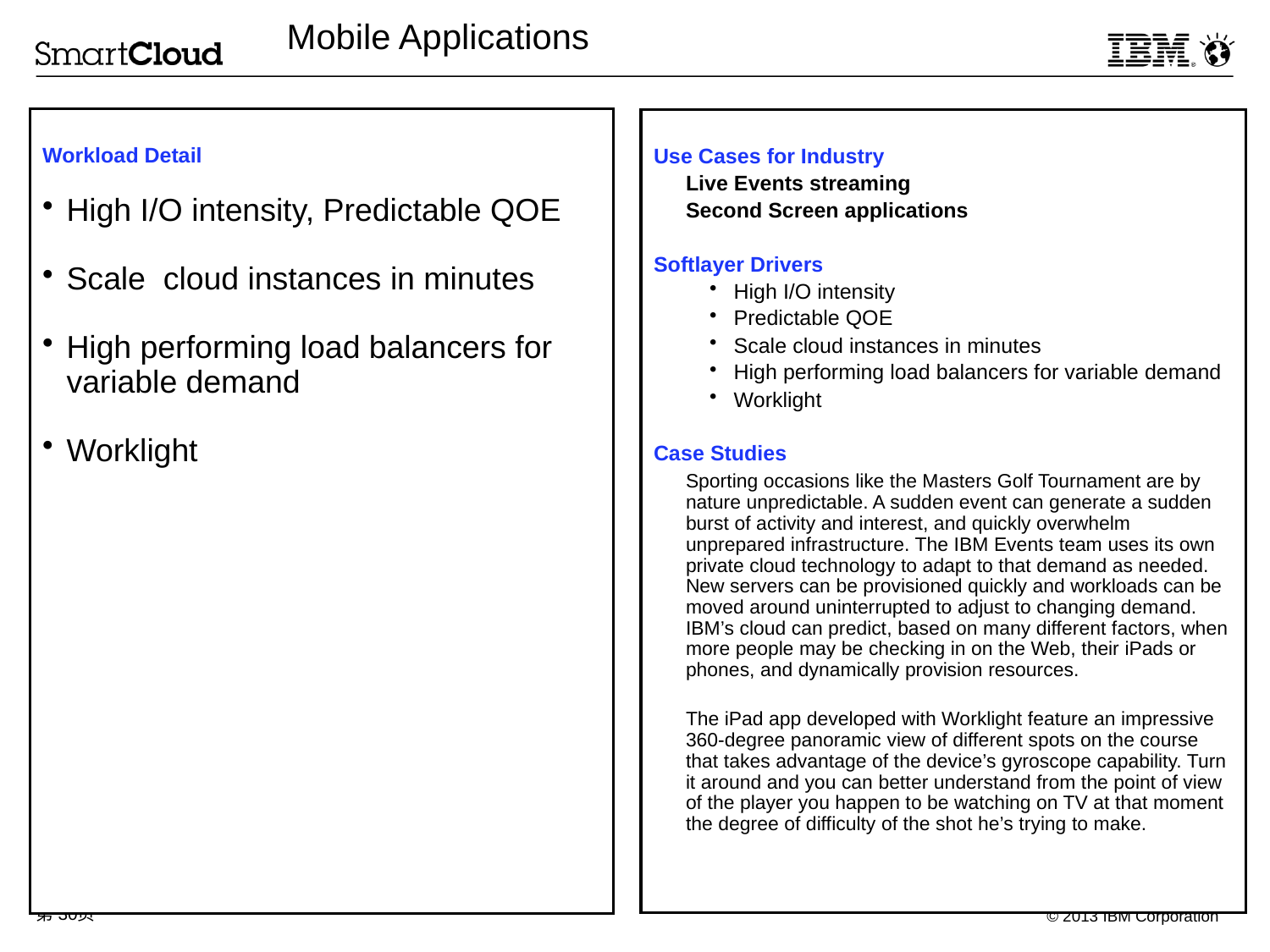

Mobile Applications

Workload Detail

High I/O intensity, Predictable QOE

Scale  cloud instances in minutes

High performing load balancers for variable demand

Worklight

Use Cases for Industry
	Live Events streaming
	Second Screen applications

Softlayer Drivers
High I/O intensity
Predictable QOE
Scale cloud instances in minutes
High performing load balancers for variable demand
Worklight

Case Studies
	Sporting occasions like the Masters Golf Tournament are by nature unpredictable. A sudden event can generate a sudden burst of activity and interest, and quickly overwhelm unprepared infrastructure. The IBM Events team uses its own private cloud technology to adapt to that demand as needed.  New servers can be provisioned quickly and workloads can be moved around uninterrupted to adjust to changing demand. IBM’s cloud can predict, based on many different factors, when more people may be checking in on the Web, their iPads or phones, and dynamically provision resources.

	The iPad app developed with Worklight feature an impressive 360-degree panoramic view of different spots on the course that takes advantage of the device’s gyroscope capability. Turn it around and you can better understand from the point of view of the player you happen to be watching on TV at that moment the degree of difficulty of the shot he’s trying to make.